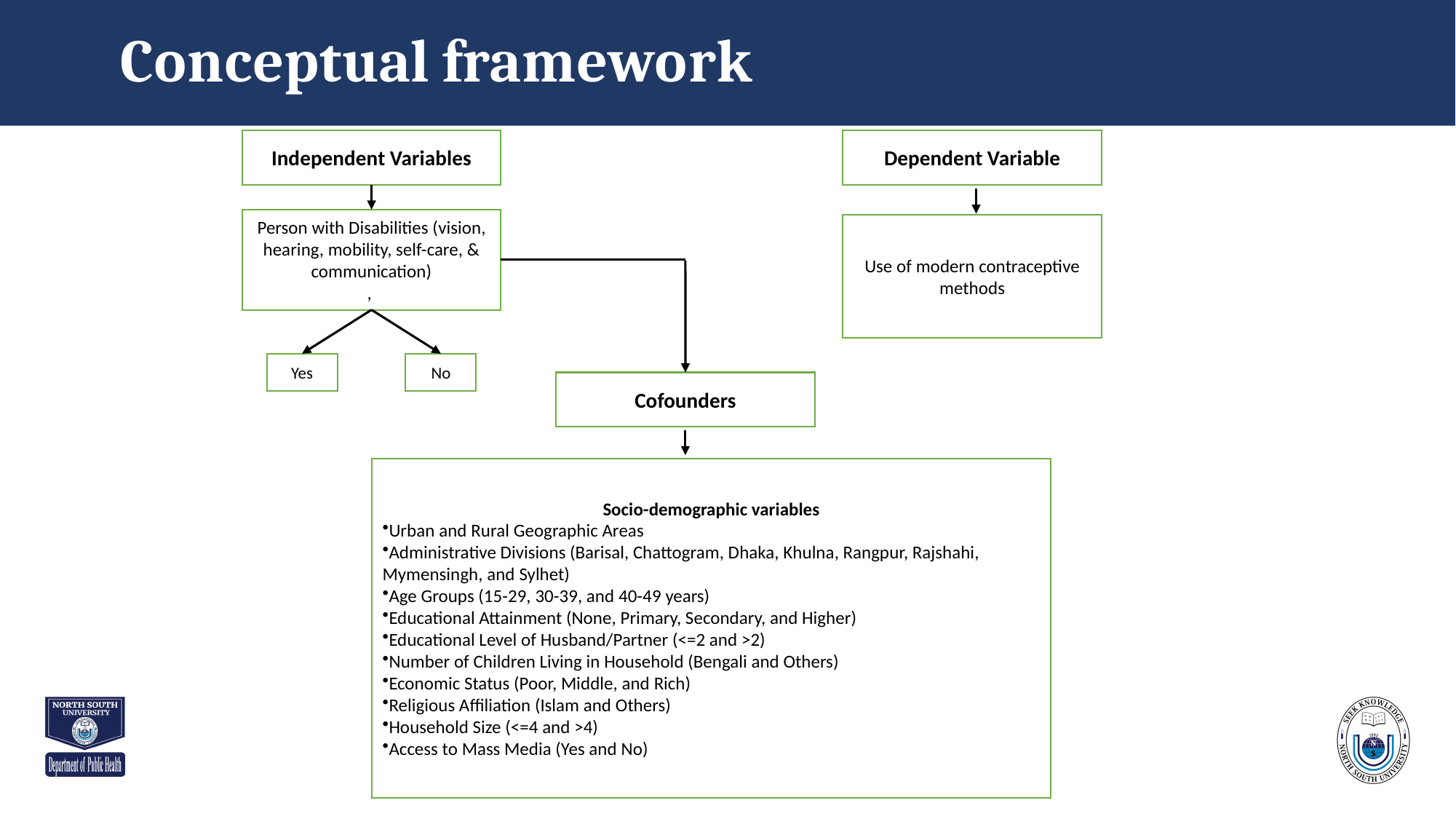

# Conceptual framework

Independent Variables
Dependent Variable
Person with Disabilities (vision, hearing, mobility, self-care, & communication)
,
Use of modern contraceptive methods
No
Yes
Cofounders
Socio-demographic variables
Urban and Rural Geographic Areas
Administrative Divisions (Barisal, Chattogram, Dhaka, Khulna, Rangpur, Rajshahi, Mymensingh, and Sylhet)
Age Groups (15-29, 30-39, and 40-49 years)
Educational Attainment (None, Primary, Secondary, and Higher)
Educational Level of Husband/Partner (<=2 and >2)
Number of Children Living in Household (Bengali and Others)
Economic Status (Poor, Middle, and Rich)
Religious Affiliation (Islam and Others)
Household Size (<=4 and >4)
Access to Mass Media (Yes and No)